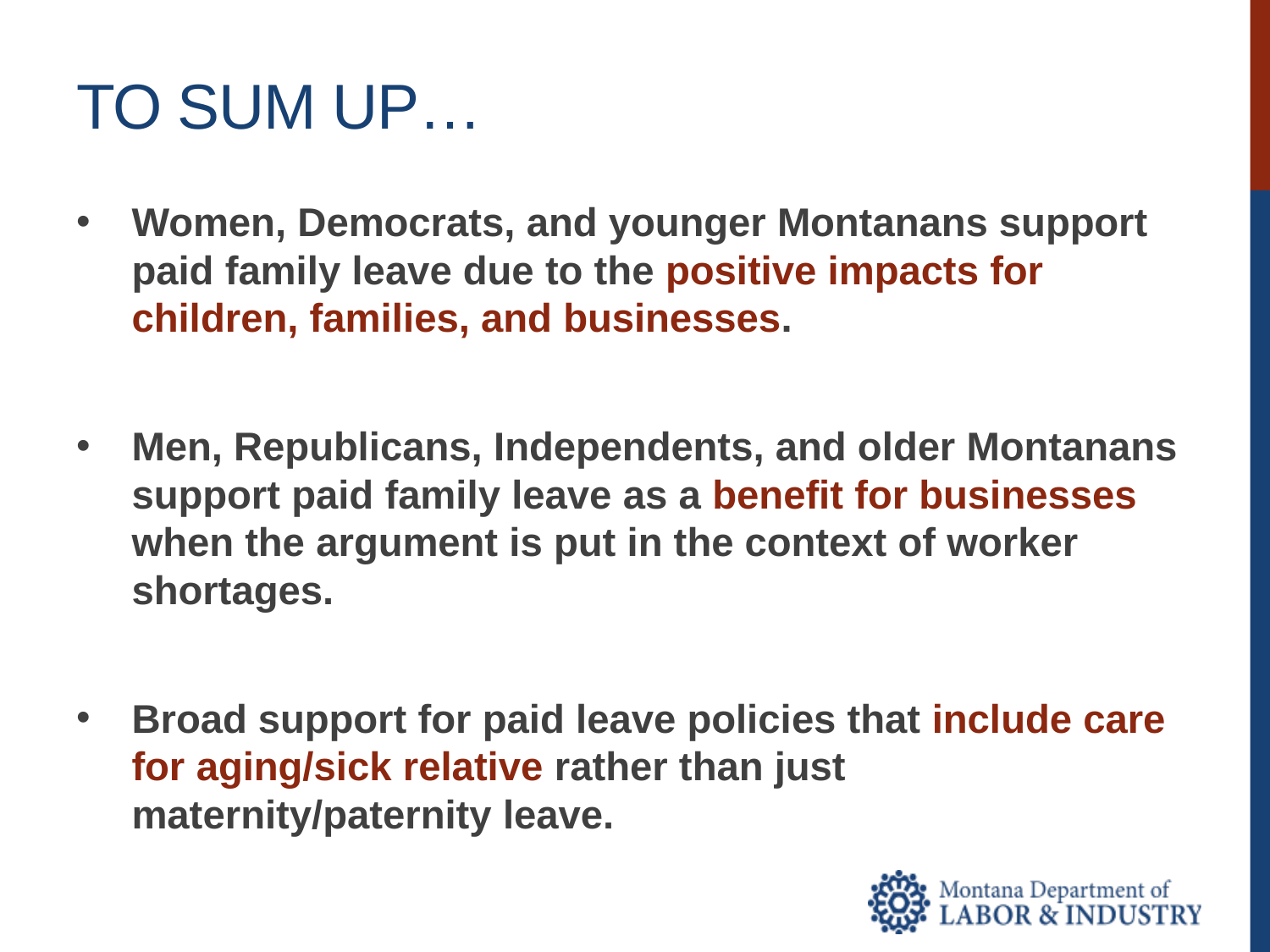

# To Sum Up…
Women, Democrats, and younger Montanans support paid family leave due to the positive impacts for children, families, and businesses.

Men, Republicans, Independents, and older Montanans support paid family leave as a benefit for businesses when the argument is put in the context of worker shortages.

Broad support for paid leave policies that include care for aging/sick relative rather than just maternity/paternity leave.